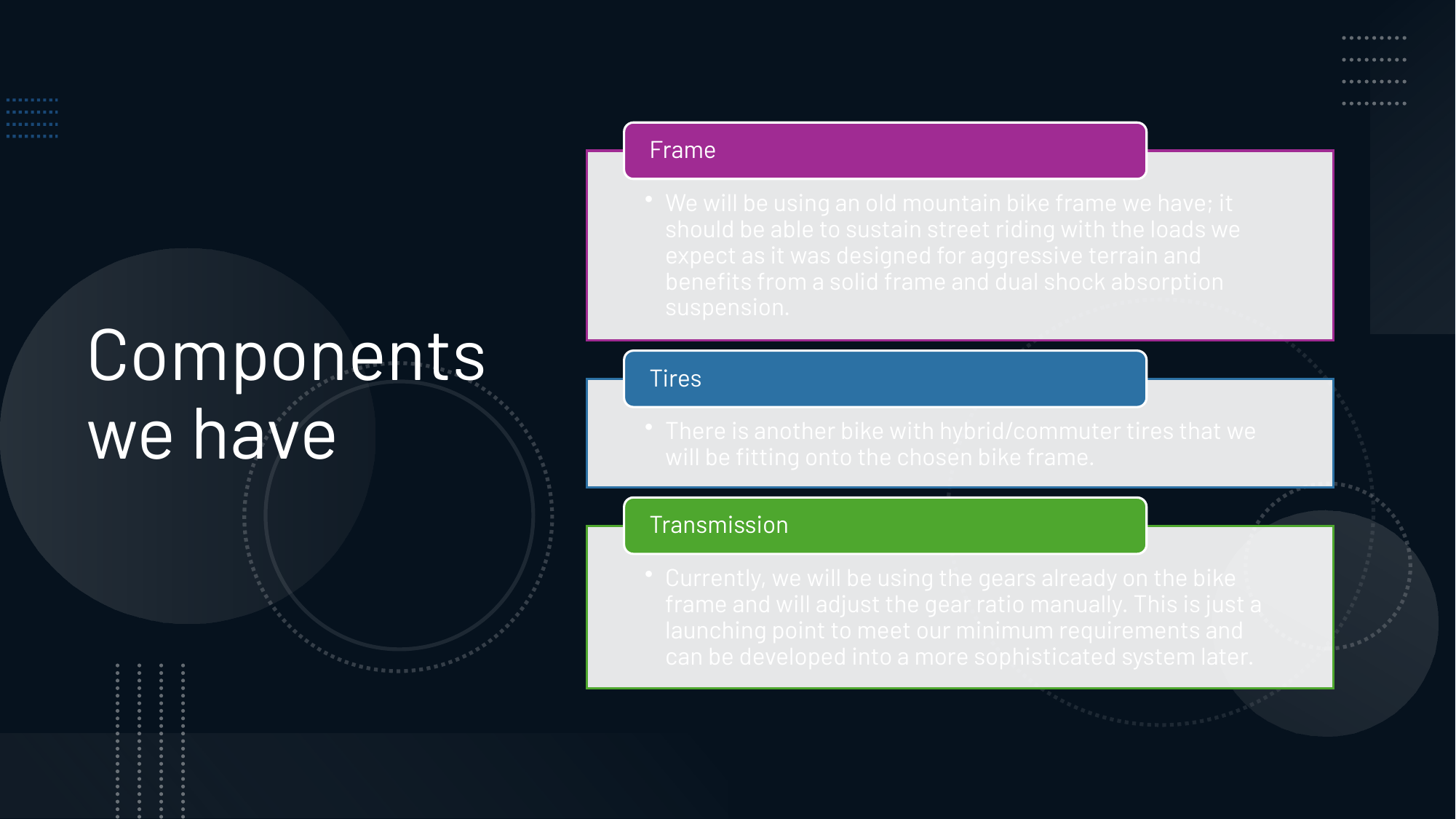

# Components we have
We will be using an old mountain bike frame we have; it should be able to sustain street riding with the loads we expect as it was designed for aggressive terrain and benefits from a solid frame and dual shock absorption suspension.
Frame
There is another bike with hybrid/commuter tires that we will be fitting onto the chosen bike frame.
Tires
Currently, we will be using the gears already on the bike frame and will adjust the gear ratio manually. This is just a launching point to meet our minimum requirements and can be developed into a more sophisticated system later.
Transmission